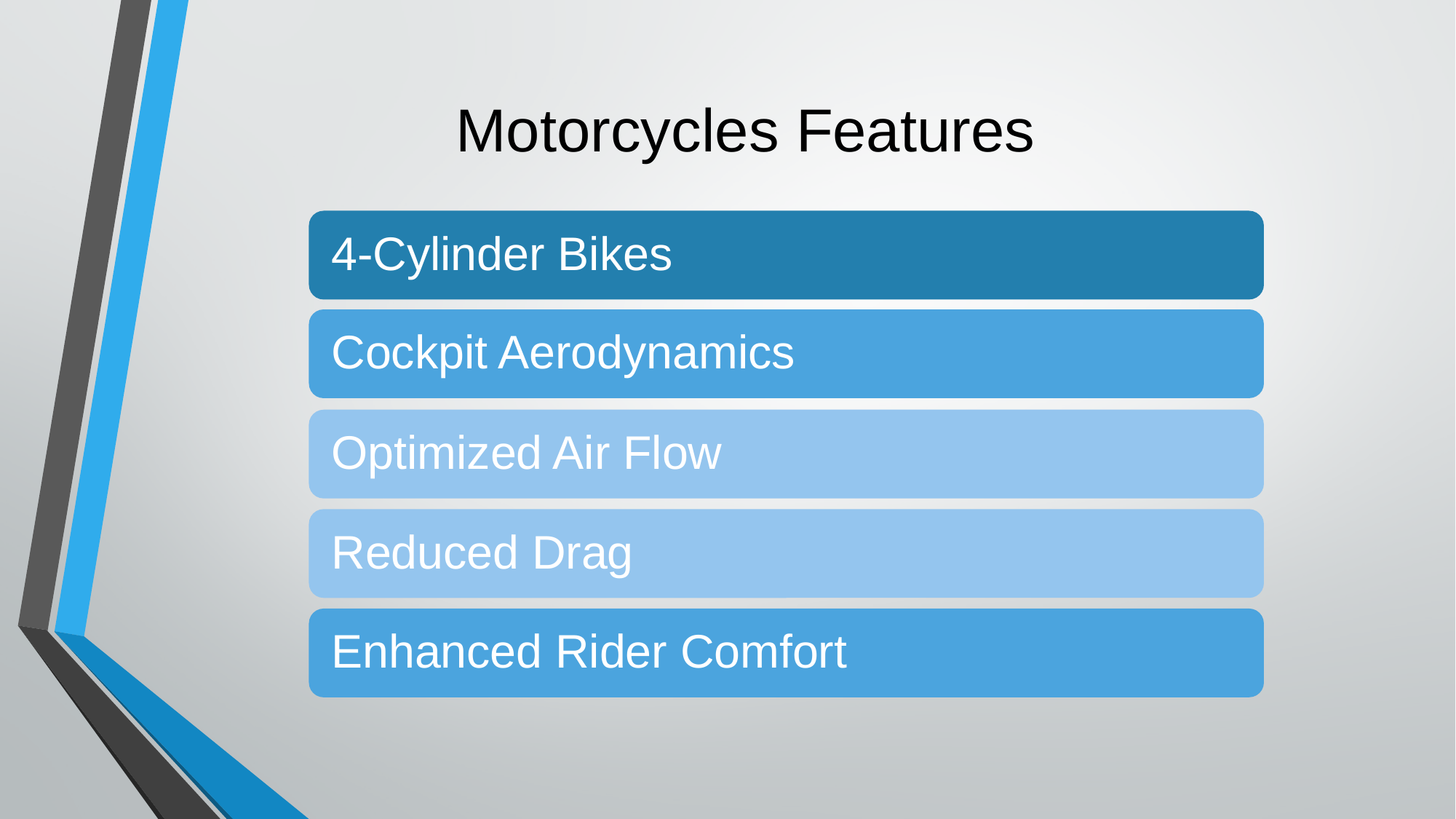

# Motorcycles Features
4-Cylinder Bikes
Cockpit Aerodynamics
Optimized Air Flow
Reduced Drag
Enhanced Rider Comfort